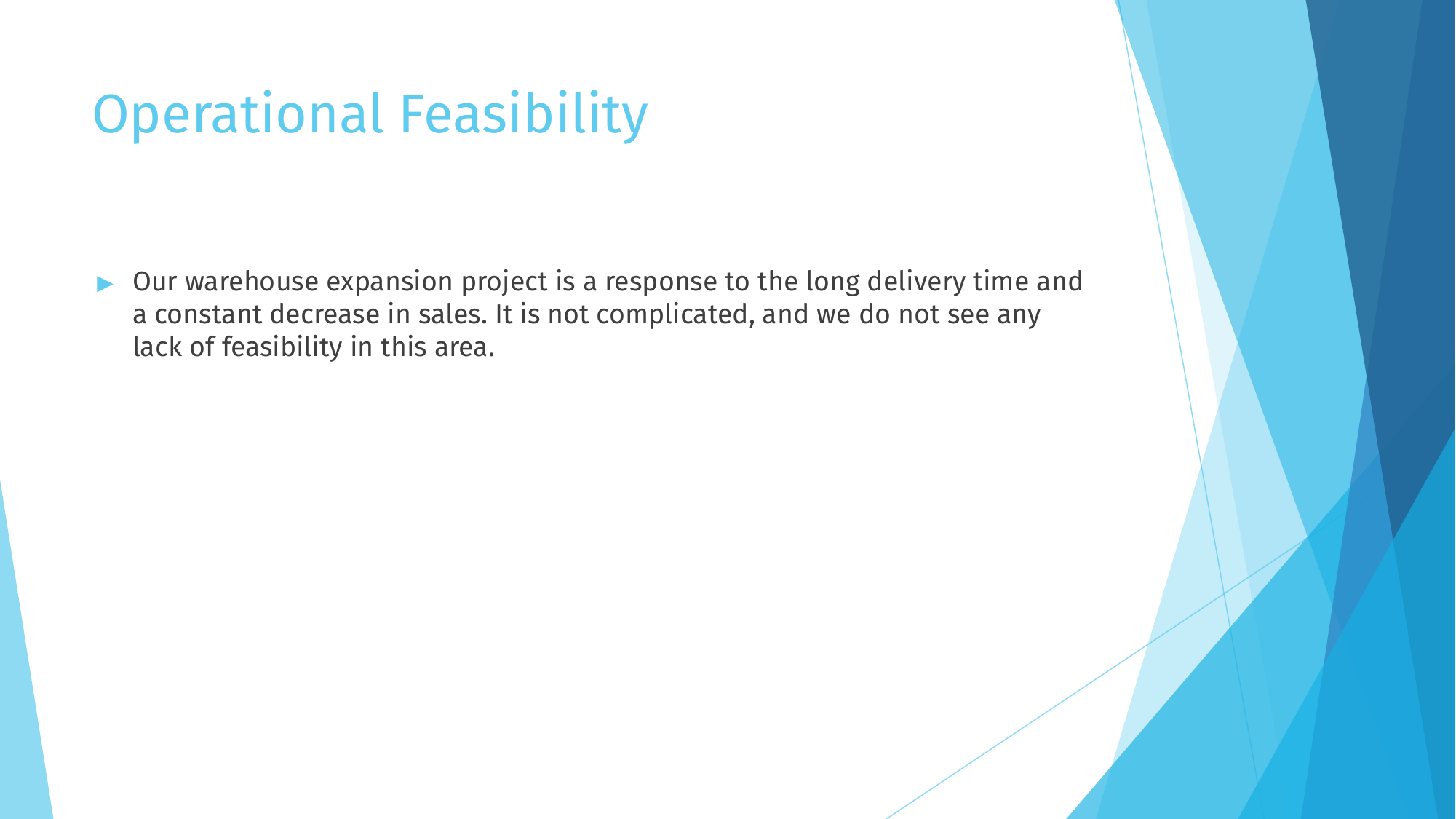

# Operational Feasibility
Our warehouse expansion project is a response to the long delivery time and a constant decrease in sales. It is not complicated, and we do not see any lack of feasibility in this area.